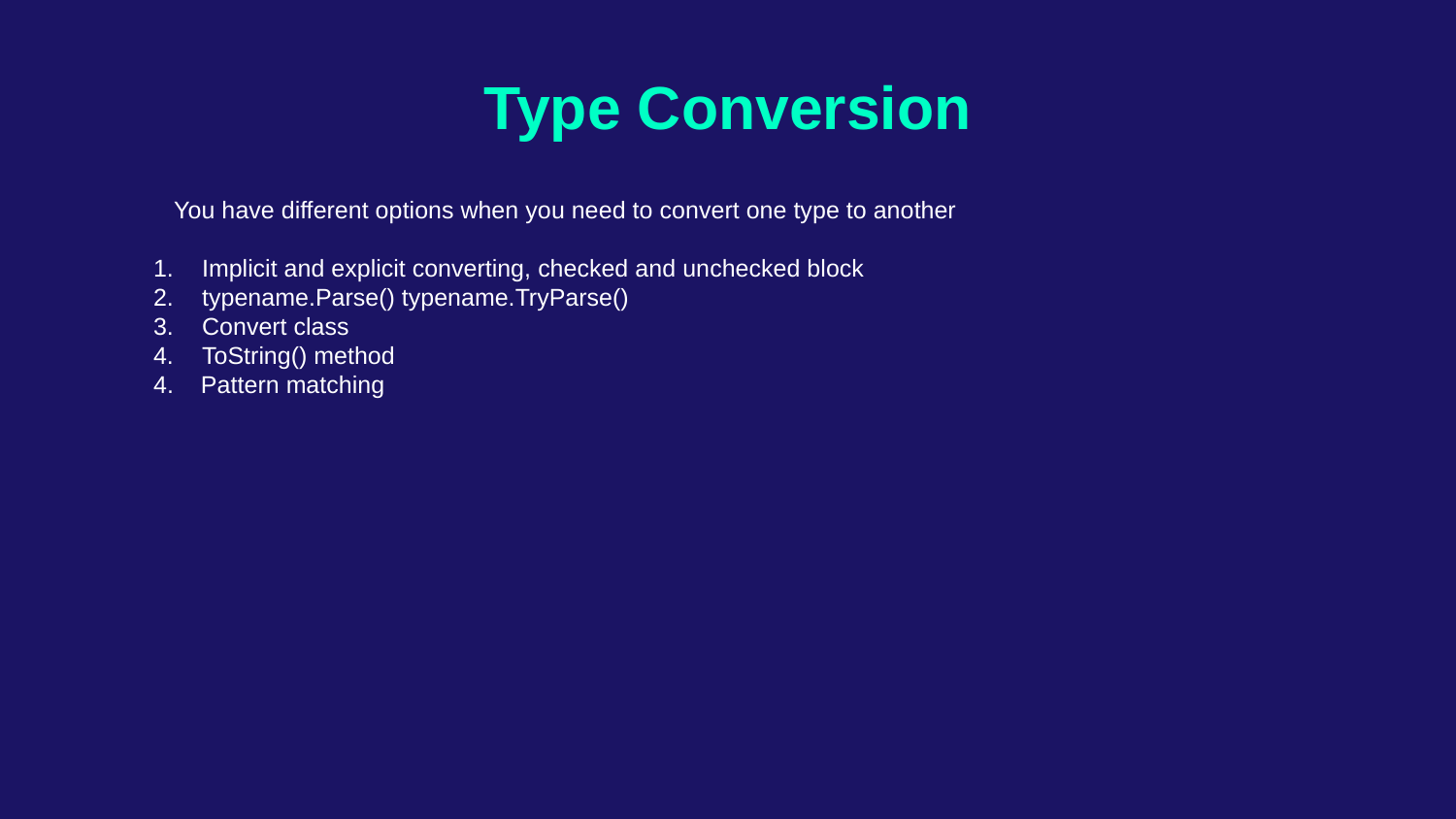

# Type Conversion
   You have different options when you need to convert one type to another

Implicit and explicit converting, checked and unchecked block
typename.Parse() typename.TryParse()
Convert class
ToString() method
4.    Pattern matching